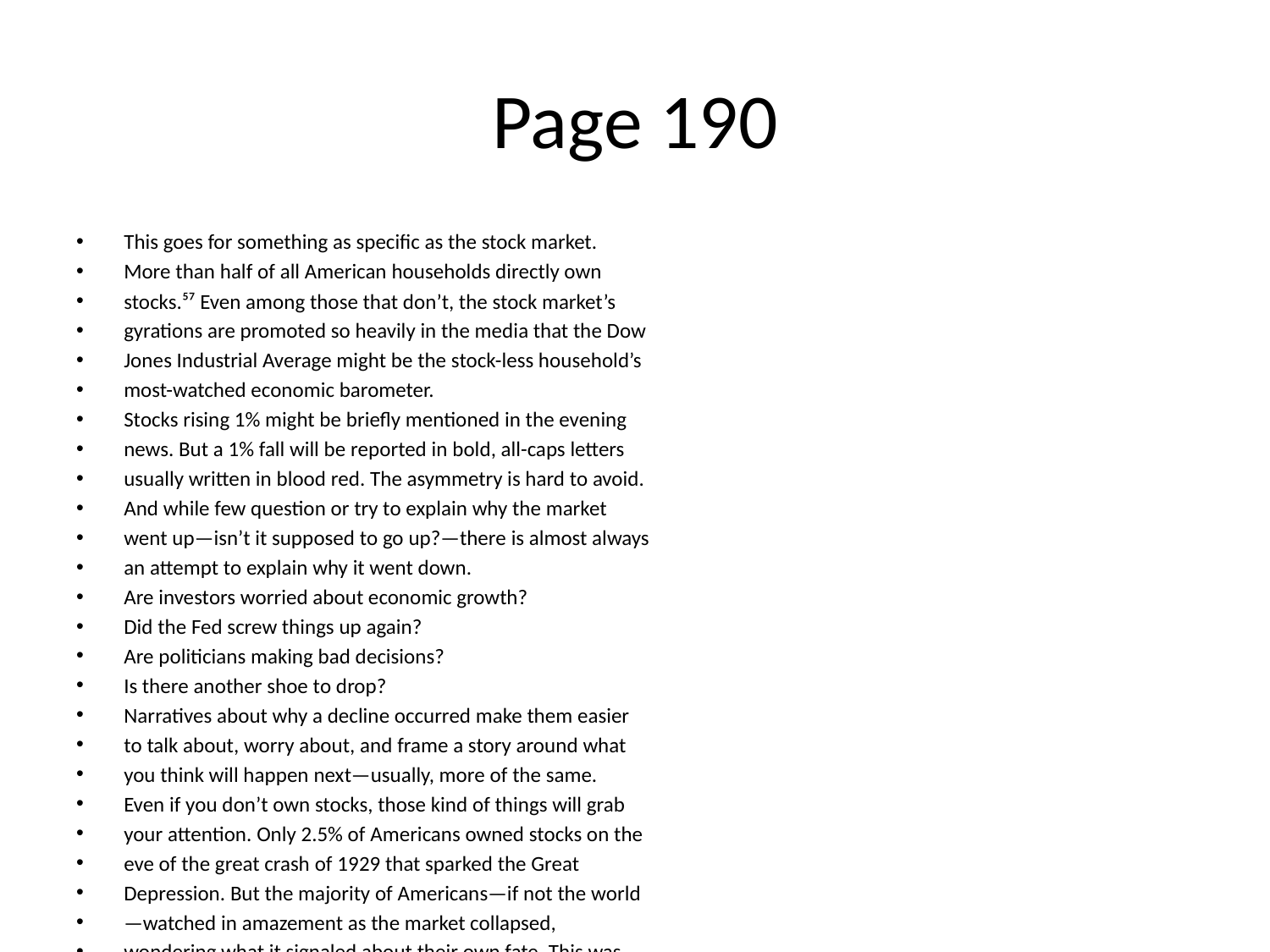

# Page 190
This goes for something as speciﬁc as the stock market.
More than half of all American households directly own
stocks.⁵⁷ Even among those that don’t, the stock market’s
gyrations are promoted so heavily in the media that the Dow
Jones Industrial Average might be the stock-less household’s
most-watched economic barometer.
Stocks rising 1% might be brieﬂy mentioned in the evening
news. But a 1% fall will be reported in bold, all-caps letters
usually written in blood red. The asymmetry is hard to avoid.
And while few question or try to explain why the market
went up—isn’t it supposed to go up?—there is almost always
an attempt to explain why it went down.
Are investors worried about economic growth?
Did the Fed screw things up again?
Are politicians making bad decisions?
Is there another shoe to drop?
Narratives about why a decline occurred make them easier
to talk about, worry about, and frame a story around what
you think will happen next—usually, more of the same.
Even if you don’t own stocks, those kind of things will grab
your attention. Only 2.5% of Americans owned stocks on the
eve of the great crash of 1929 that sparked the Great
Depression. But the majority of Americans—if not the world
—watched in amazement as the market collapsed,
wondering what it signaled about their own fate. This was
true whether you were a lawyer or a farmer or a car
mechanic.
Historian Eric Rauchway writes: